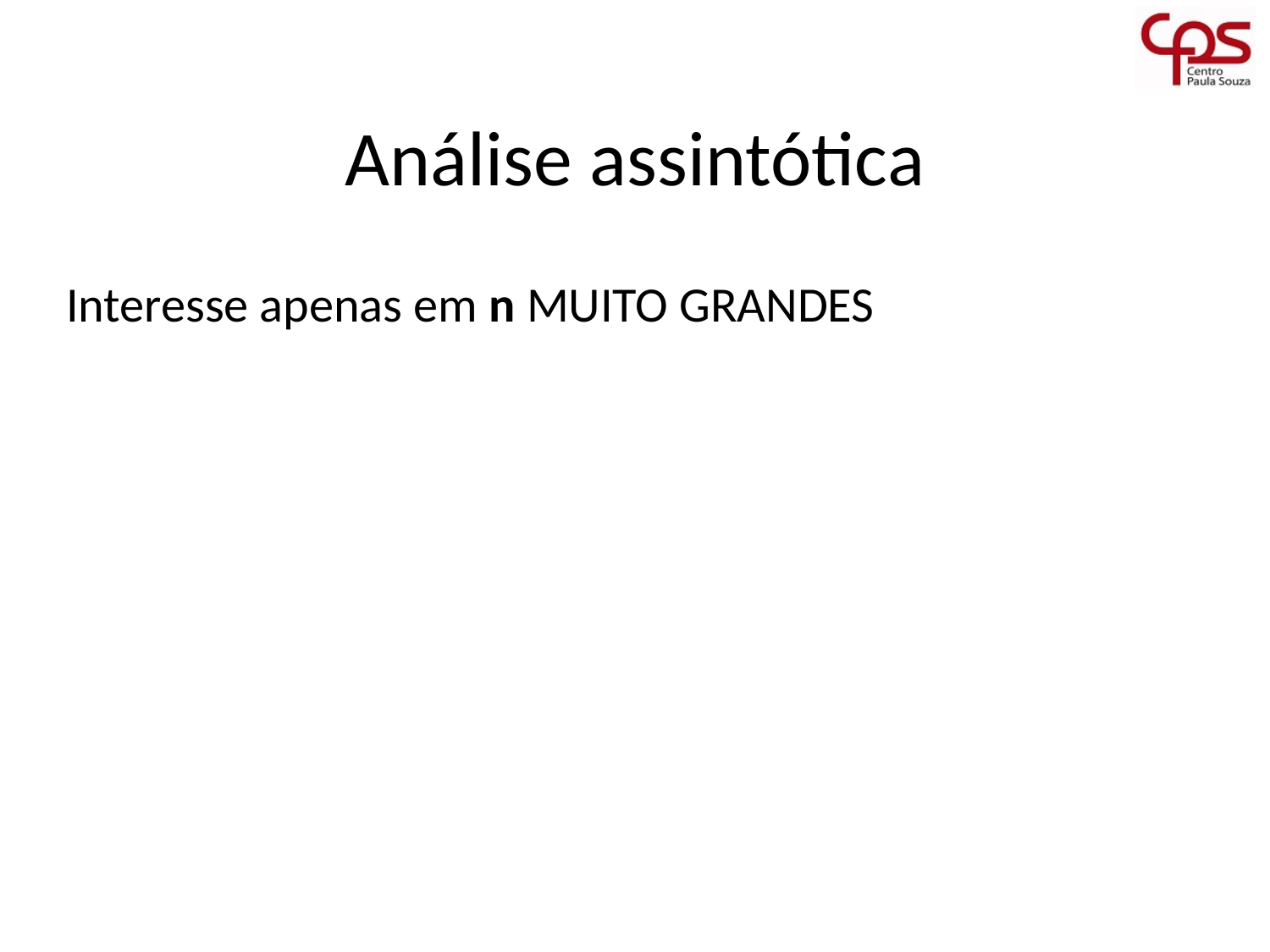

# Análise assintótica
Interesse apenas em n MUITO GRANDES